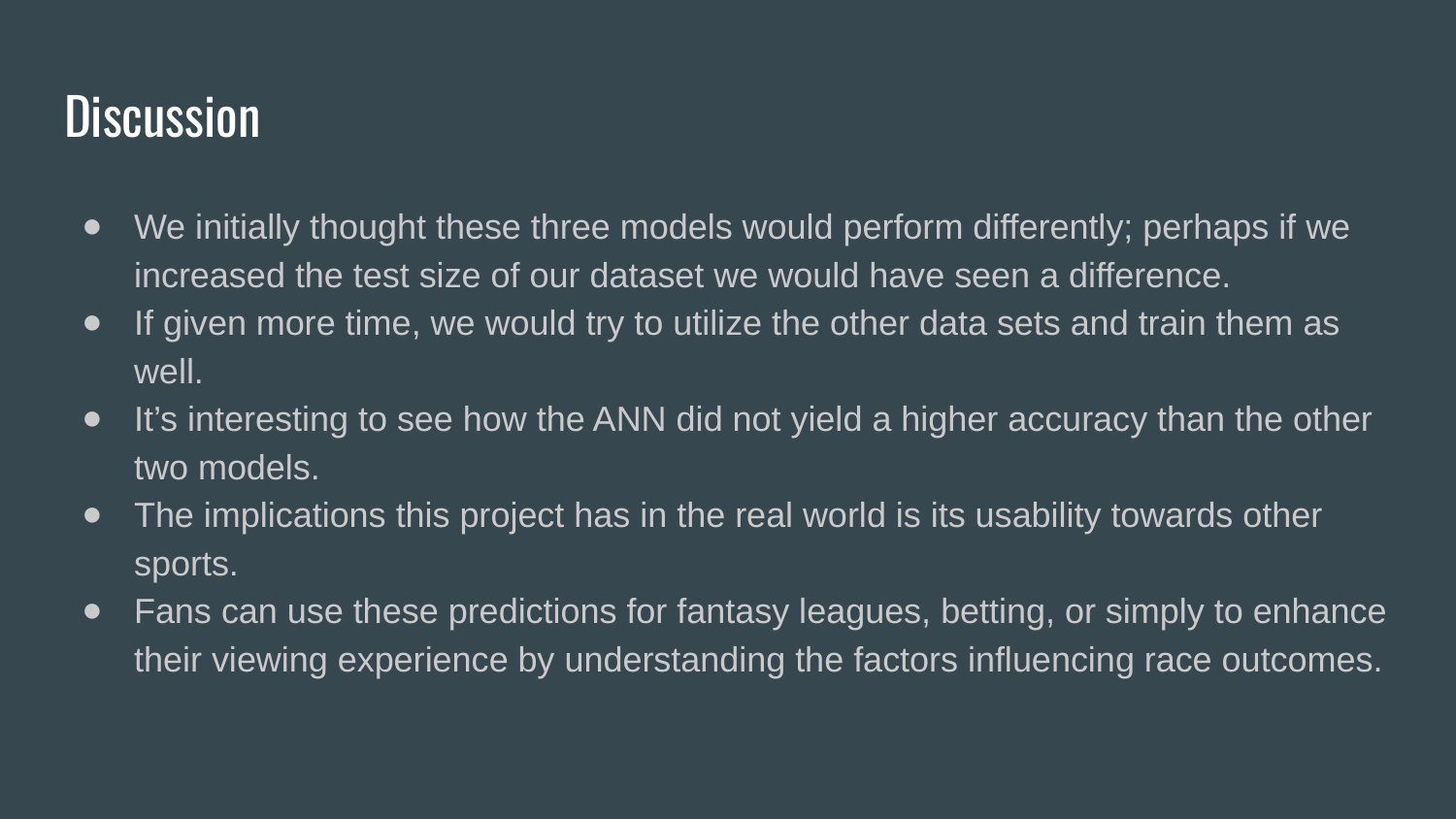

# Discussion
We initially thought these three models would perform differently; perhaps if we increased the test size of our dataset we would have seen a difference.
If given more time, we would try to utilize the other data sets and train them as well.
It’s interesting to see how the ANN did not yield a higher accuracy than the other two models.
The implications this project has in the real world is its usability towards other sports.
Fans can use these predictions for fantasy leagues, betting, or simply to enhance their viewing experience by understanding the factors influencing race outcomes.